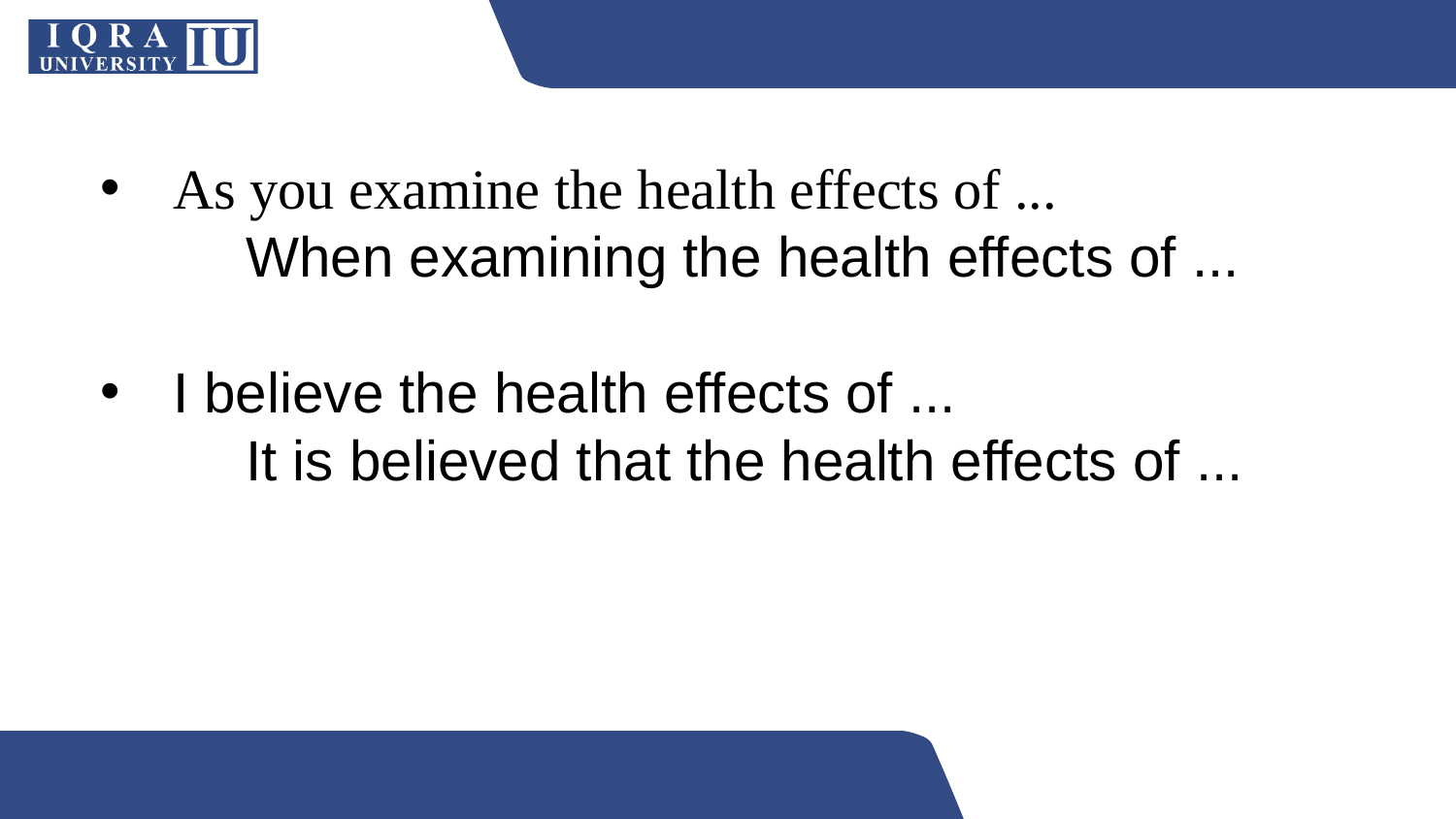

As you examine the health effects of ...
	When examining the health effects of ...

I believe the health effects of ...
	It is believed that the health effects of ...